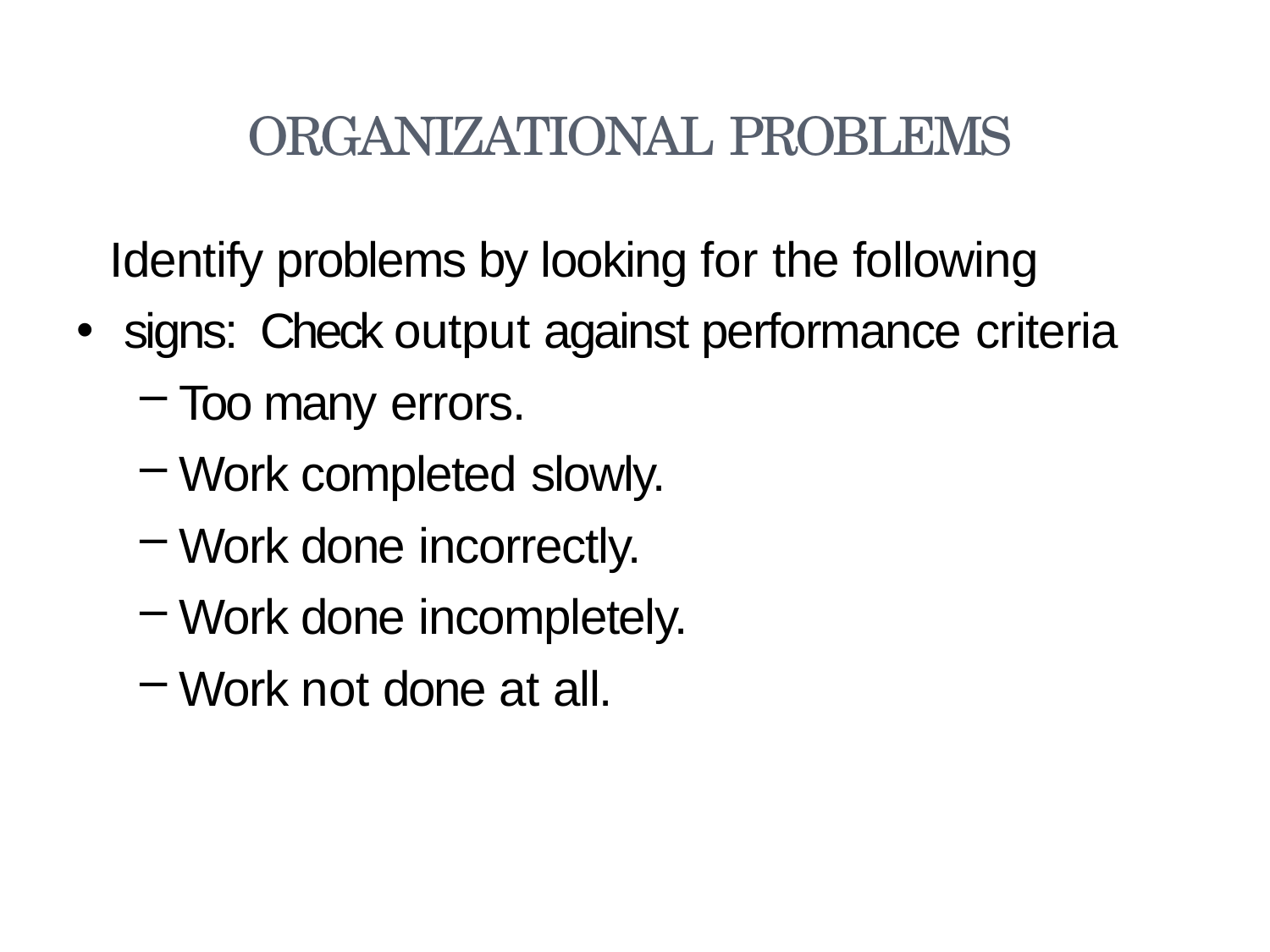

# Organizational Problems
Identify problems by looking for the following signs:  Check output against performance criteria
Too many errors.
Work completed slowly.
Work done incorrectly.
Work done incompletely.
Work not done at all.
•